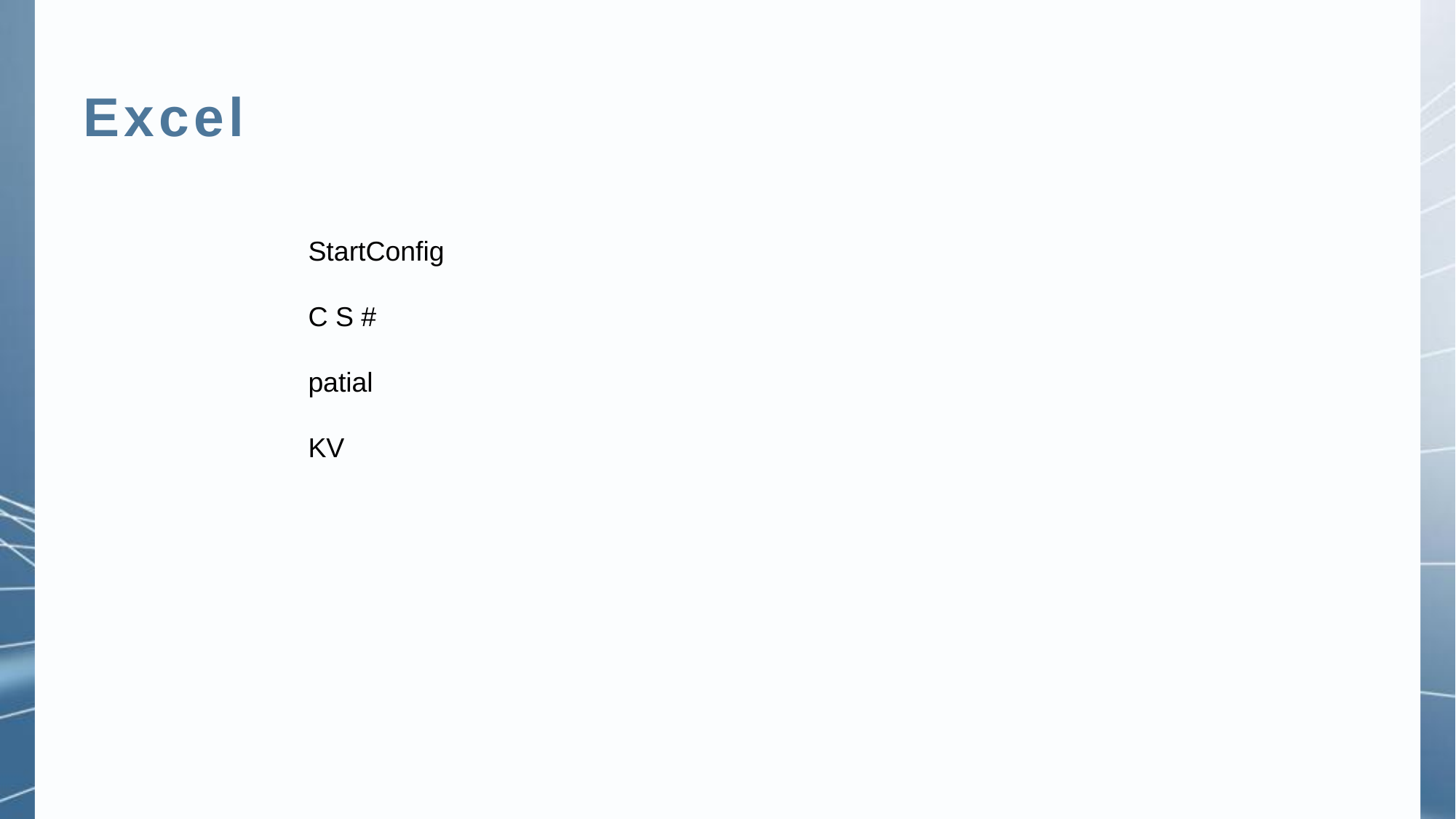

Excel
StartConfig

C S #

patial

KV